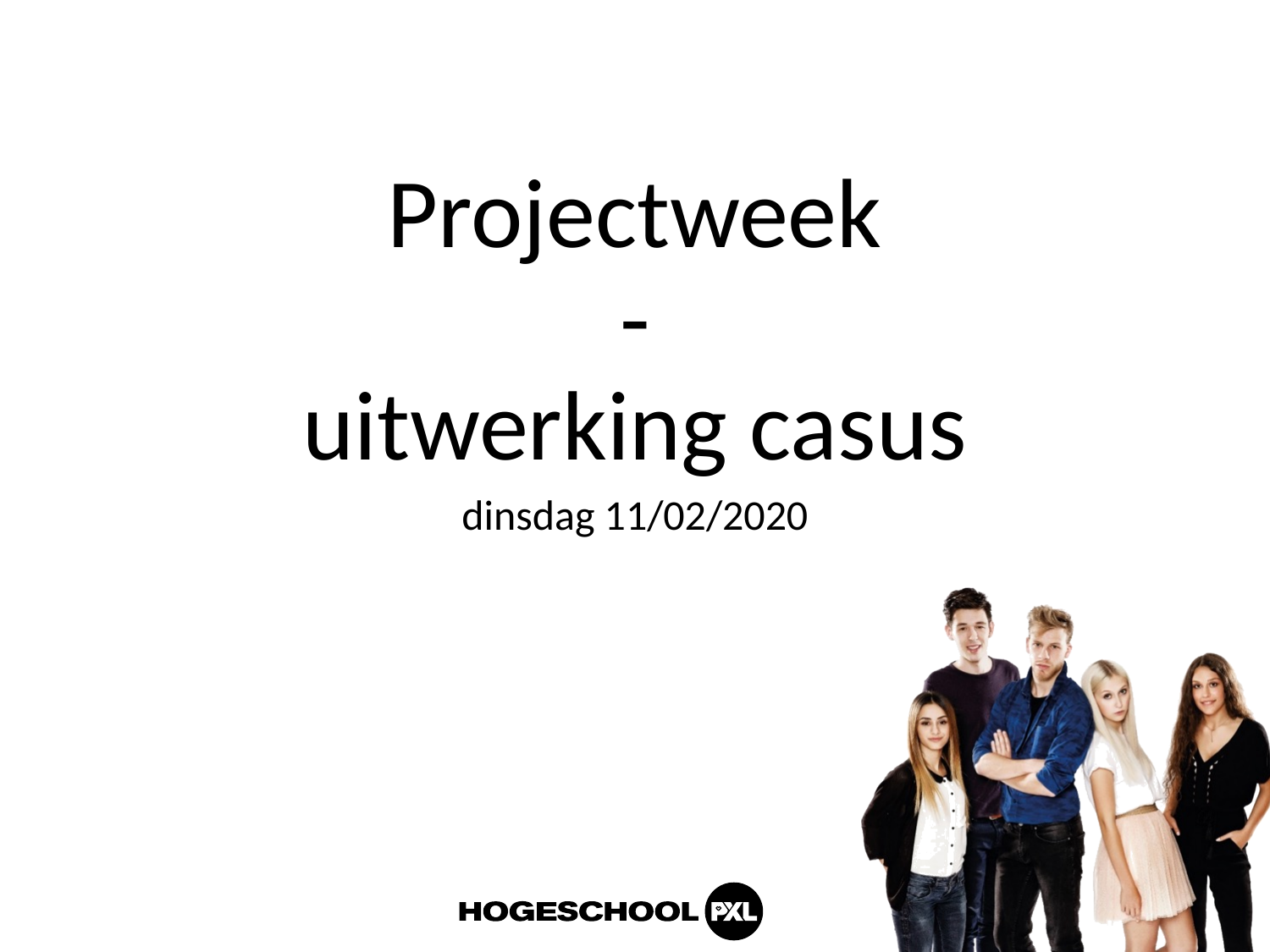

# Projectweek - uitwerking casus
dinsdag 11/02/2020